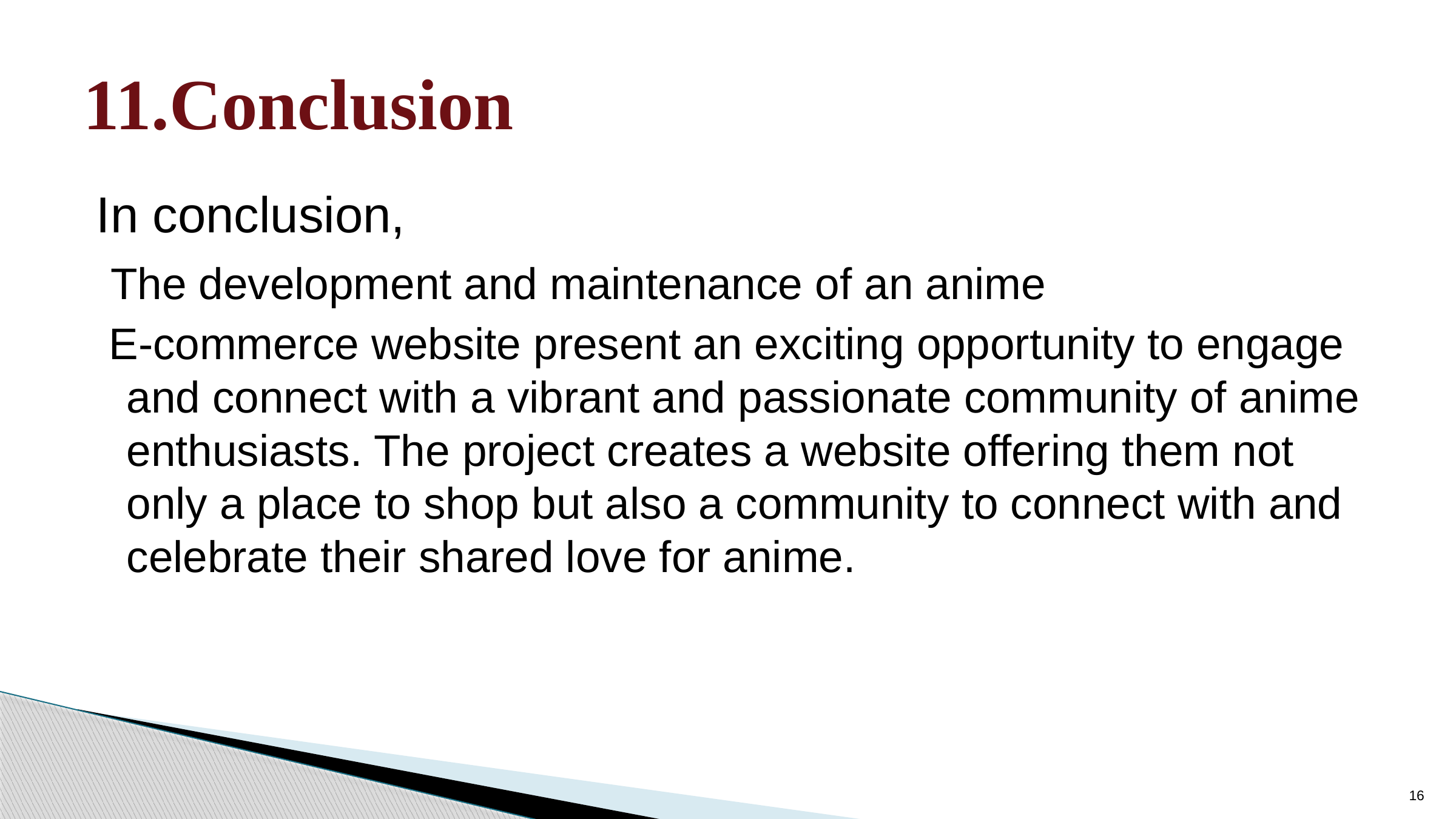

# 11.Conclusion
In conclusion,
 The development and maintenance of an anime
 E-commerce website present an exciting opportunity to engage and connect with a vibrant and passionate community of anime enthusiasts. The project creates a website offering them not only a place to shop but also a community to connect with and celebrate their shared love for anime.
16